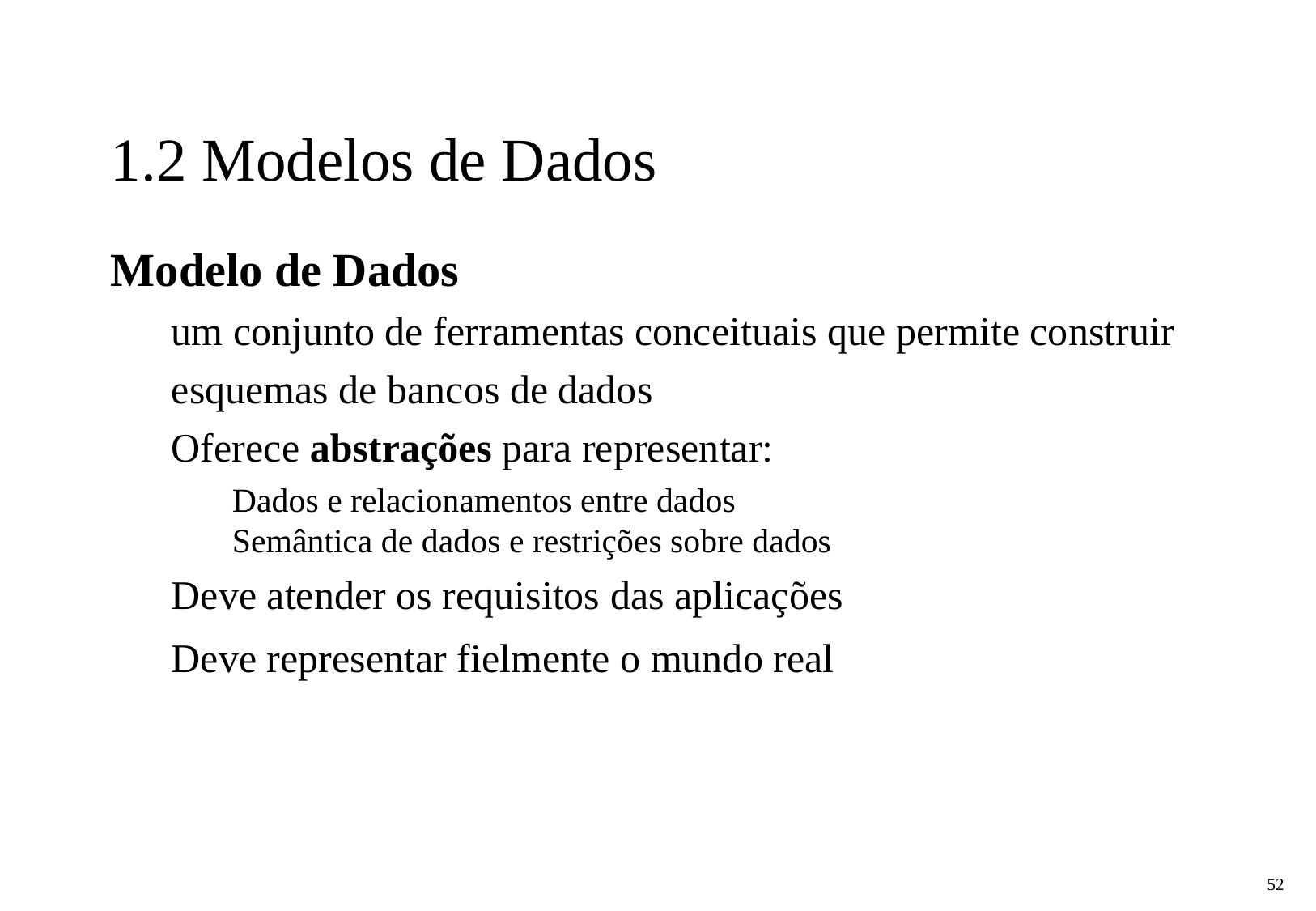

1.2 Modelos de Dados
Modelo de Dados
um conjunto de ferramentas conceituais que permite construir esquemas de bancos de dados
Oferece abstrações para representar:
Dados e relacionamentos entre dados
Semântica de dados e restrições sobre dados
Deve atender os requisitos das aplicações
Deve representar fielmente o mundo real
52